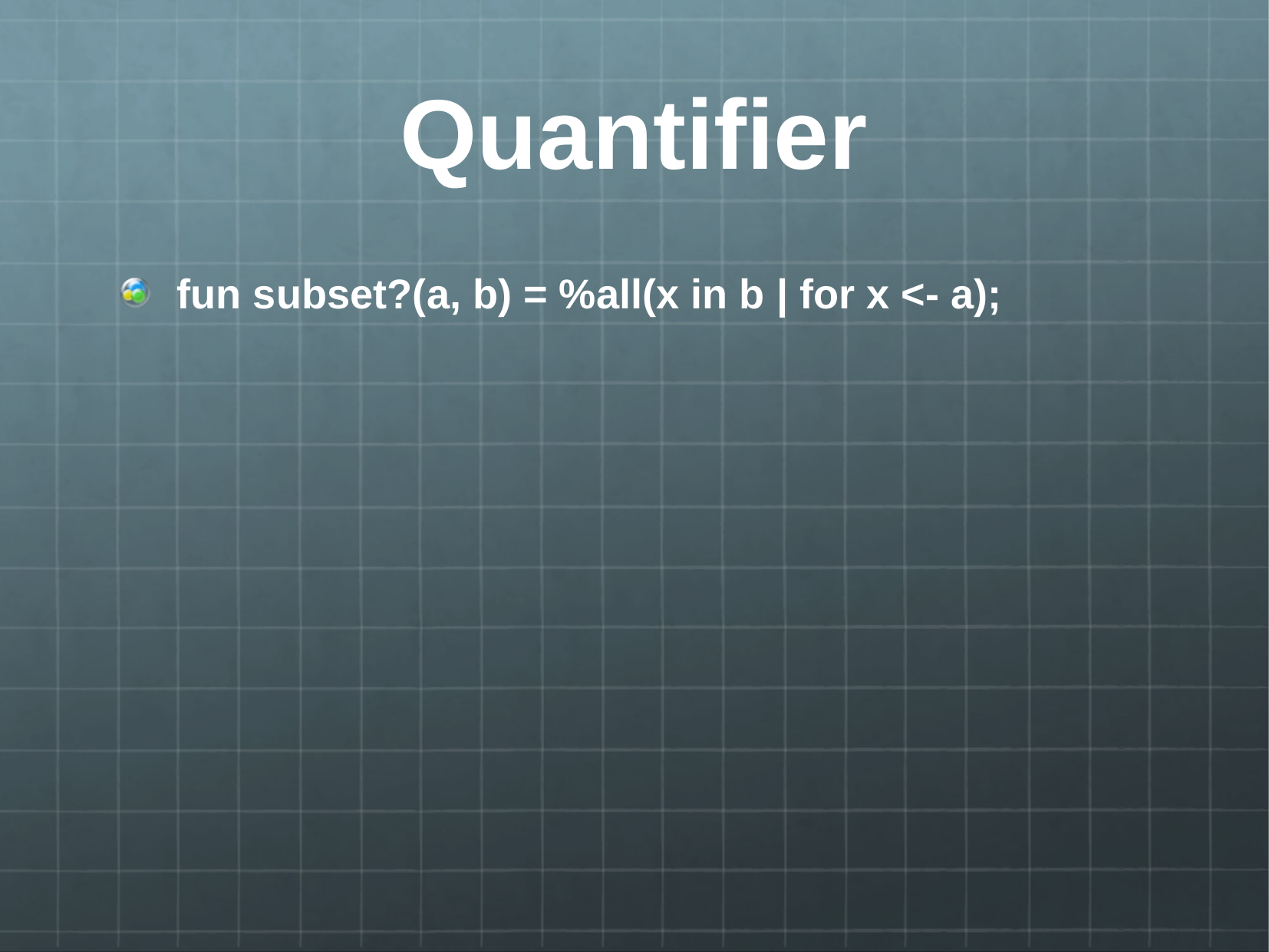

# Quantifier
fun subset?(a, b) = %all(x in b | for x <- a);